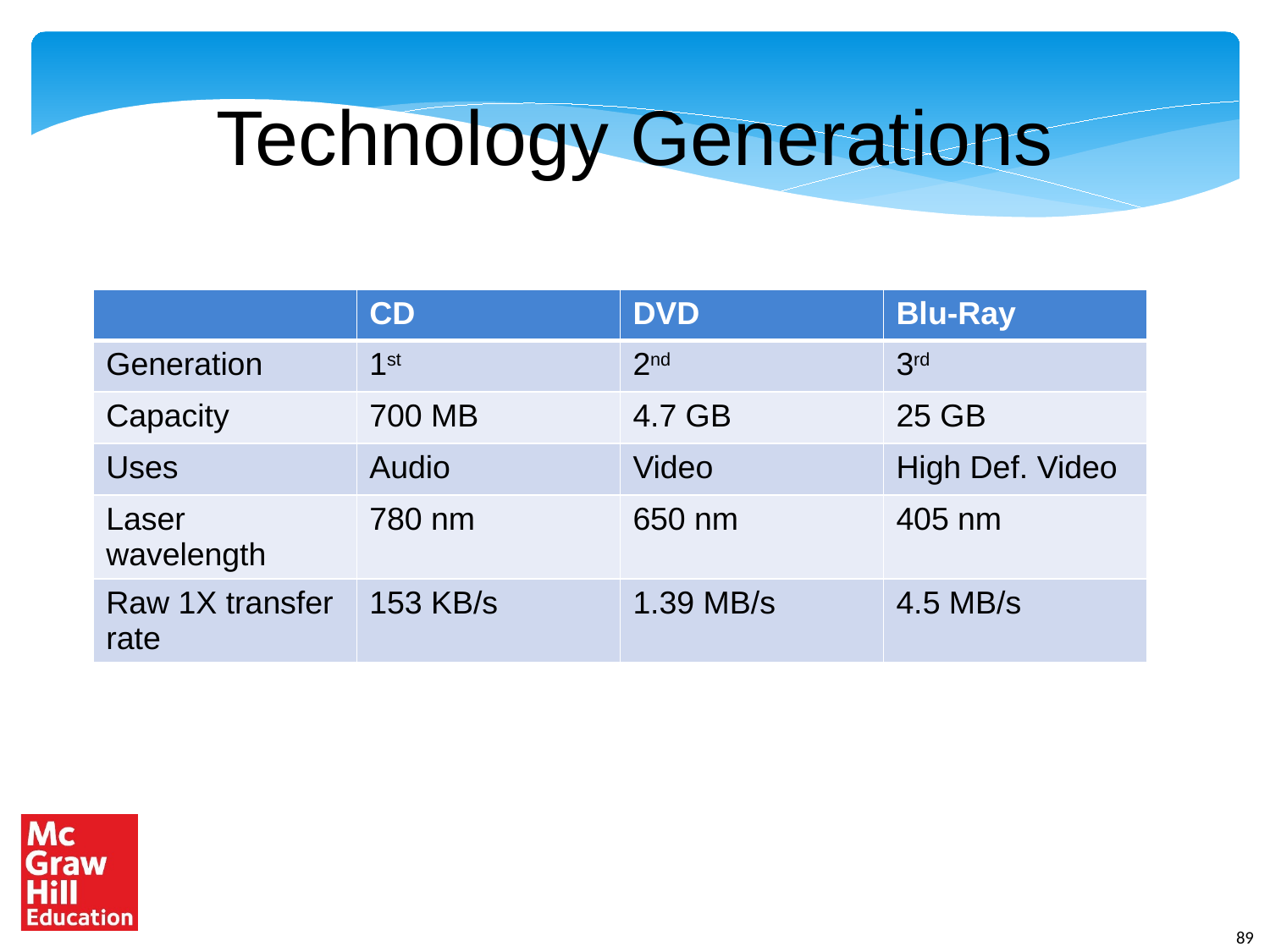

# Technology Generations
|  | CD | DVD | Blu-Ray |
| --- | --- | --- | --- |
| Generation | 1st | 2nd | 3rd |
| Capacity | 700 MB | 4.7 GB | 25 GB |
| Uses | Audio | Video | High Def. Video |
| Laser wavelength | 780 nm | 650 nm | 405 nm |
| Raw 1X transfer rate | 153 KB/s | 1.39 MB/s | 4.5 MB/s |